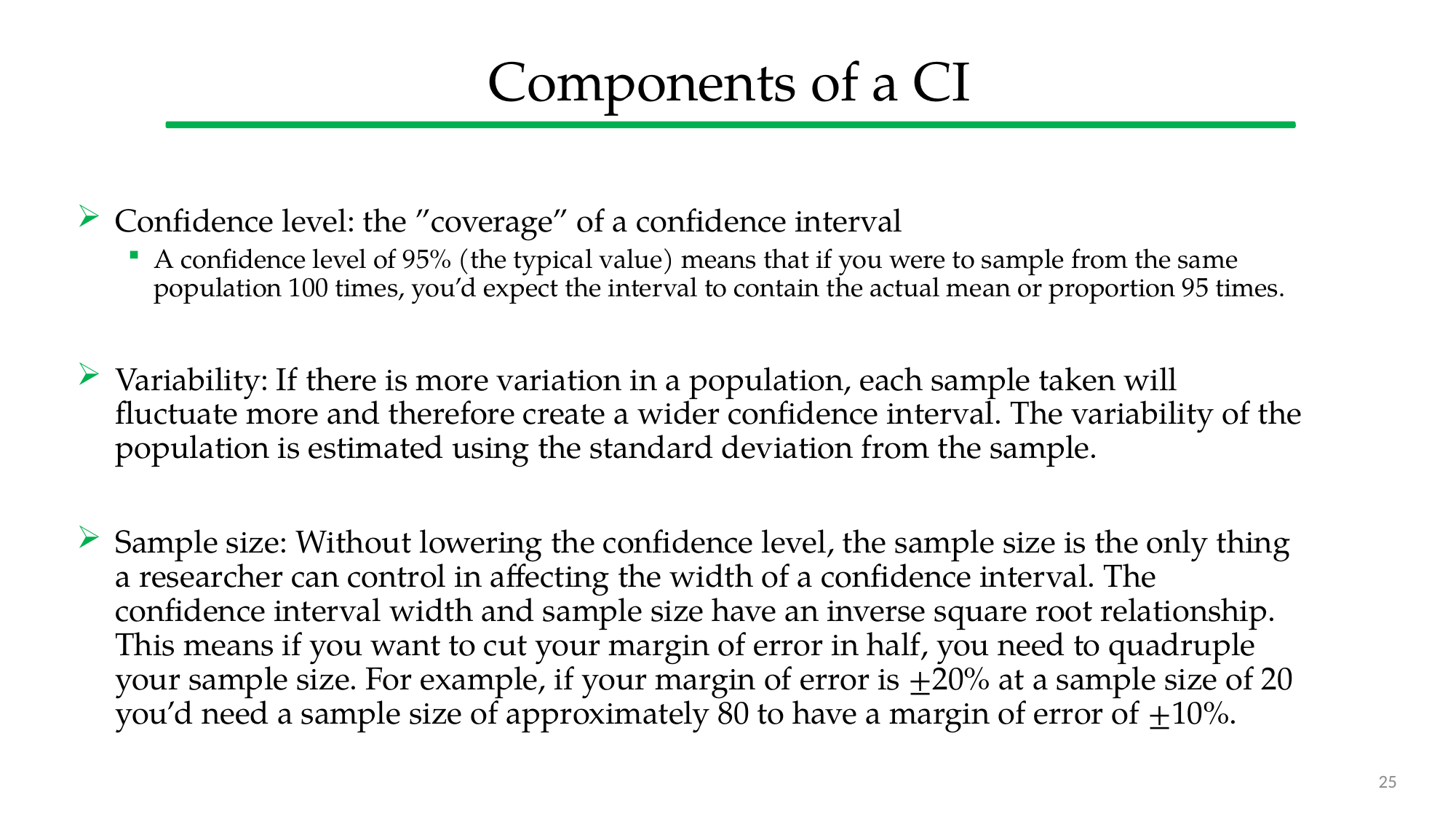

# Components of a CI

Confidence level: the ”coverage” of a confidence interval
A confidence level of 95% (the typical value) means that if you were to sample from the same population 100 times, you’d expect the interval to contain the actual mean or proportion 95 times.

Variability: If there is more variation in a population, each sample taken will fluctuate more and therefore create a wider confidence interval. The variability of the population is estimated using the standard deviation from the sample.

Sample size: Without lowering the confidence level, the sample size is the only thing a researcher can control in affecting the width of a confidence interval. The confidence interval width and sample size have an inverse square root relationship. This means if you want to cut your margin of error in half, you need to quadruple your sample size. For example, if your margin of error is ±20% at a sample size of 20 you’d need a sample size of approximately 80 to have a margin of error of ±10%.
25